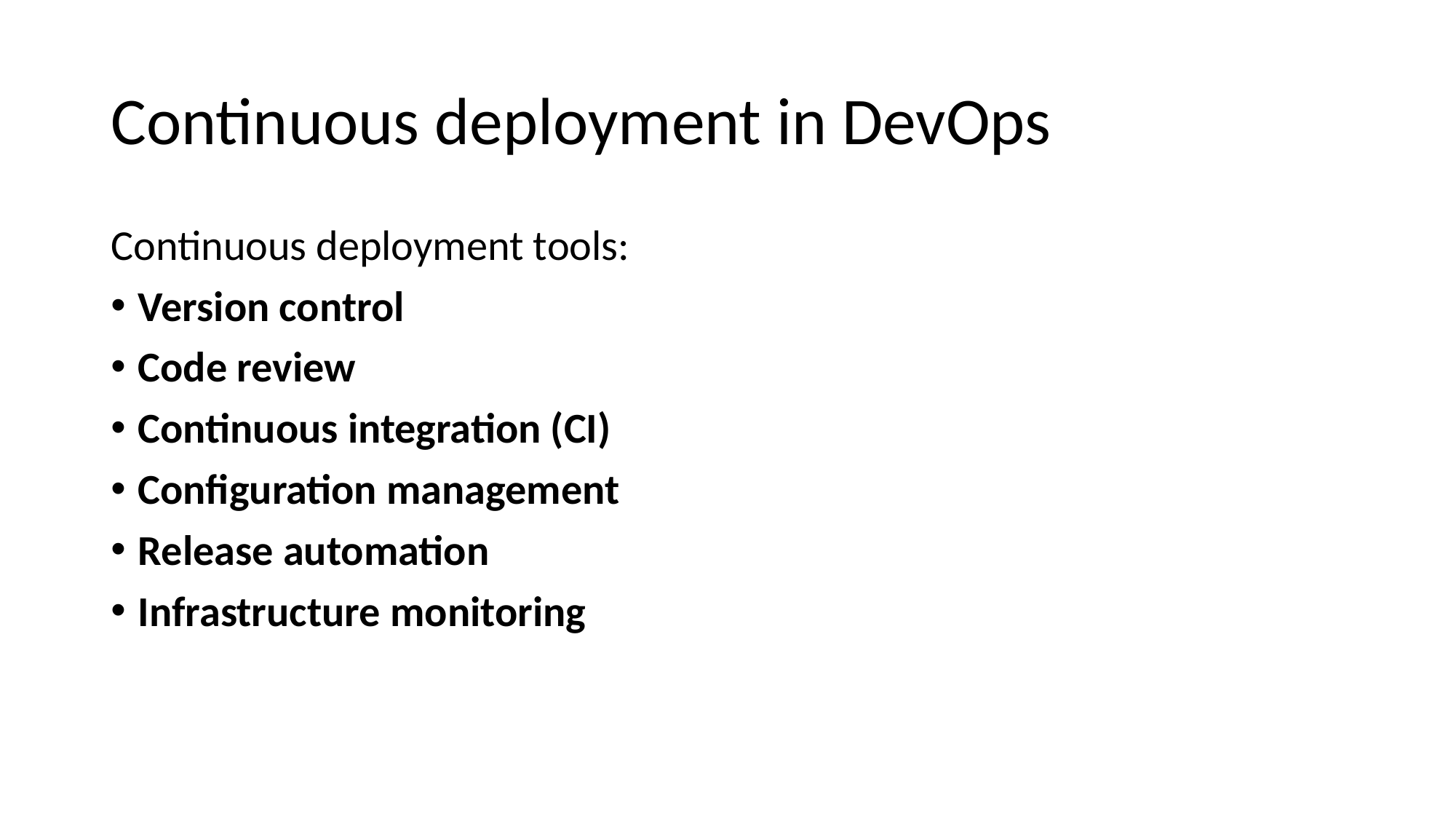

# Continuous deployment in DevOps
Continuous deployment tools:
Version control
Code review
Continuous integration (CI)
Configuration management
Release automation
Infrastructure monitoring